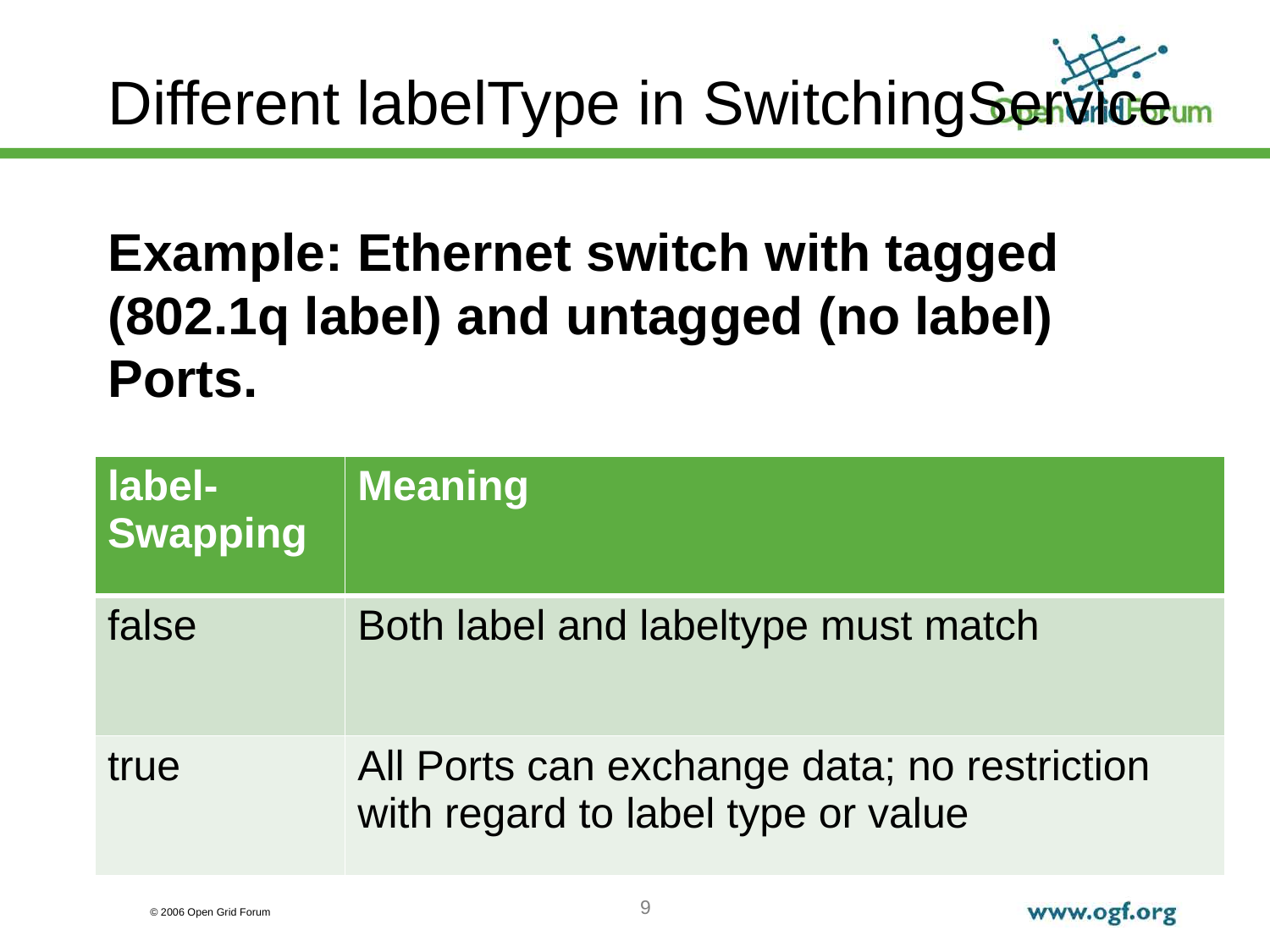

# Different labelType in SwitchingService
Example: Ethernet switch with tagged (802.1q label) and untagged (no label) Ports.
| label-Swapping | Meaning |
| --- | --- |
| false | Both label and labeltype must match |
| true | All Ports can exchange data; no restriction with regard to label type or value |
9